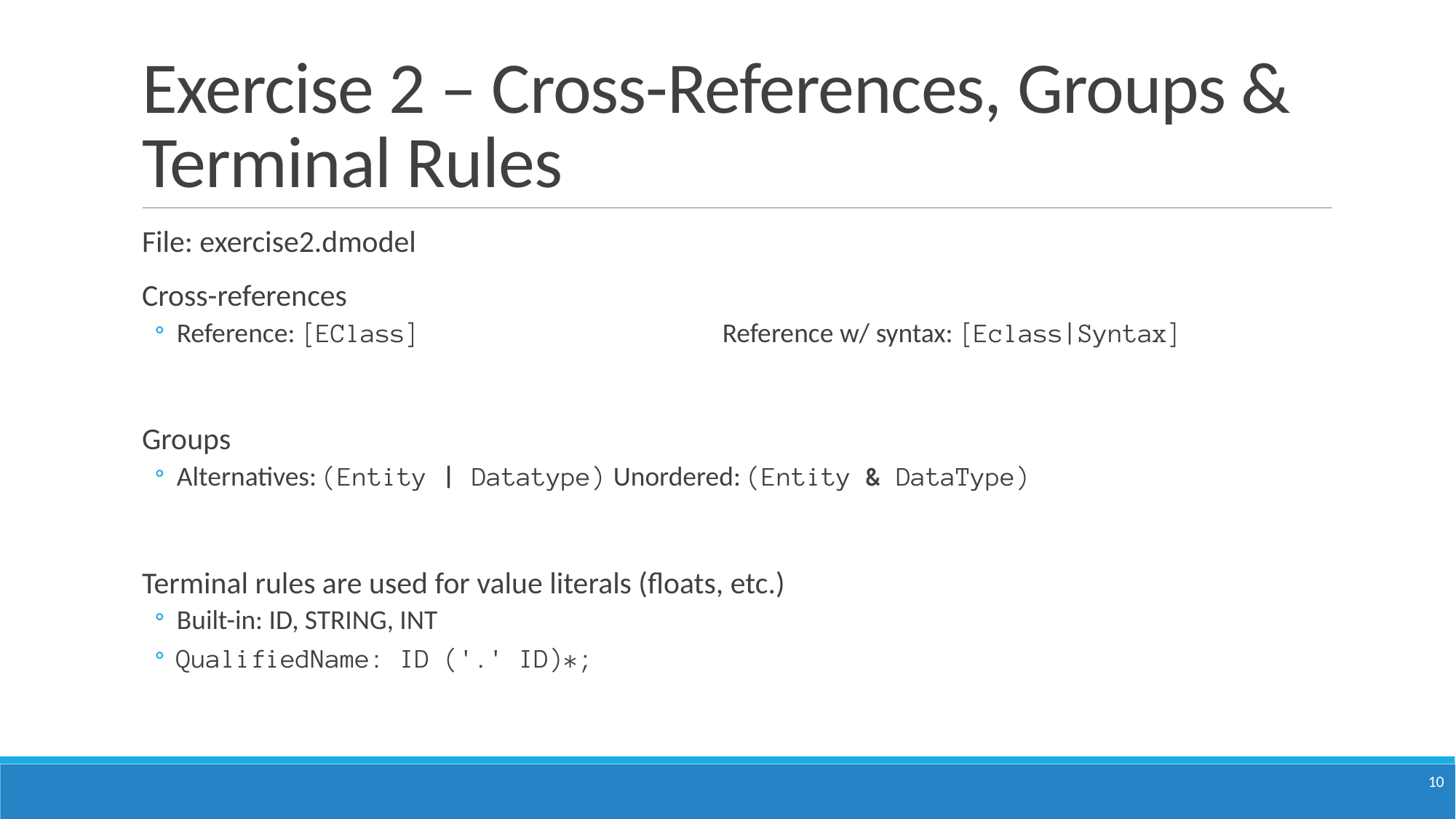

# Exercise 2 – Cross-References, Groups & Terminal Rules
File: exercise2.dmodel
Cross-references
Reference: [EClass]		 	Reference w/ syntax: [Eclass|Syntax]

Groups
Alternatives: (Entity | Datatype)	Unordered: (Entity & DataType)

Terminal rules are used for value literals (floats, etc.)
Built-in: ID, STRING, INT
QualifiedName: ID ('.' ID)*;

10